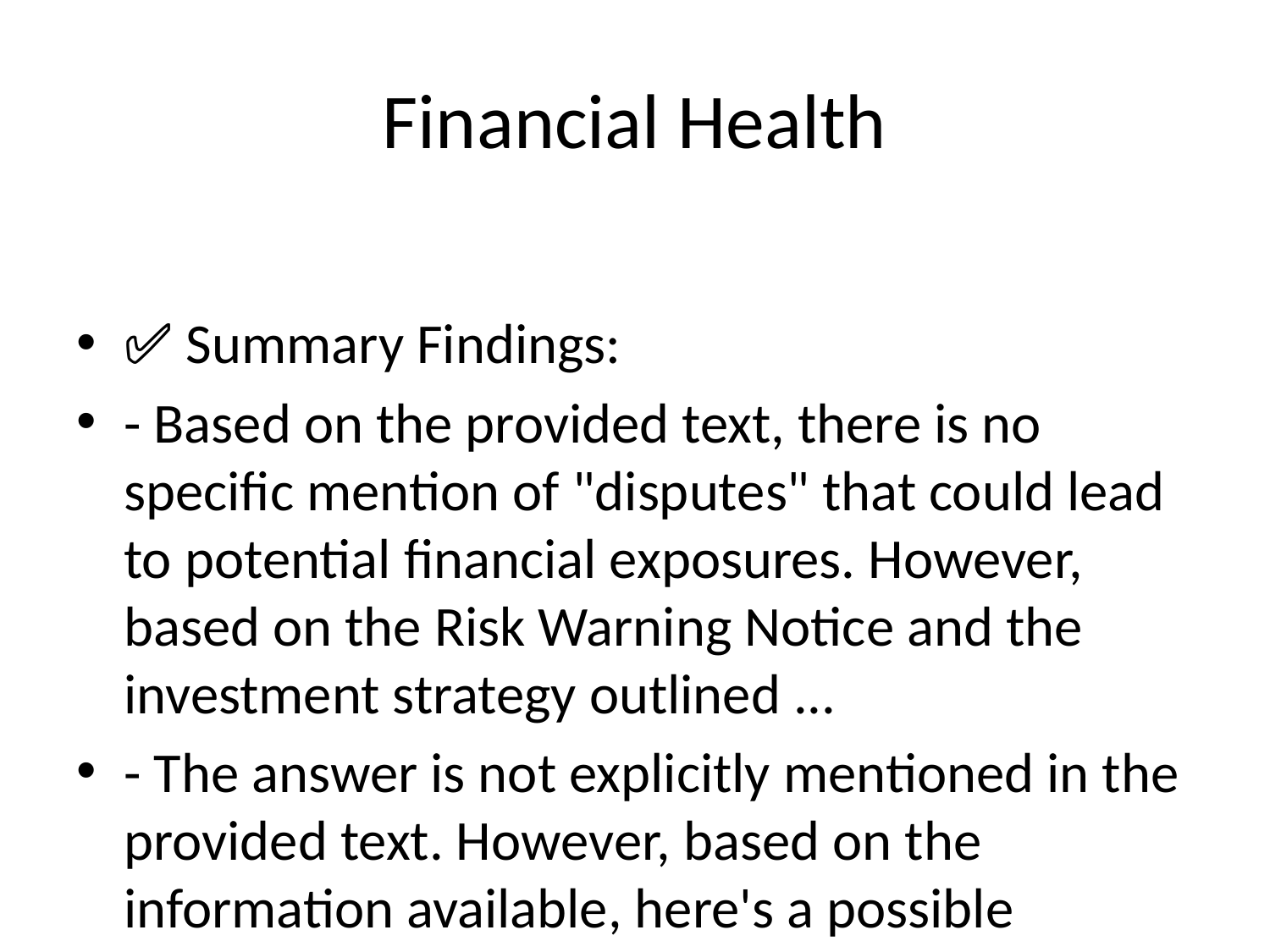

# Financial Health

✅ Summary Findings:
- Based on the provided text, there is no specific mention of "disputes" that could lead to potential financial exposures. However, based on the Risk Warning Notice and the investment strategy outlined ...
- The answer is not explicitly mentioned in the provided text. However, based on the information available, here's a possible inference:
The Fund's investment strategy and management are discussed in d...
❌ Missing or Ambiguous Points:
- May require clarification on: What is the financial health of the company?...
- May require clarification on: Are there any tax disputes or pending issues?...
📊 Risk Level: Medium (default)